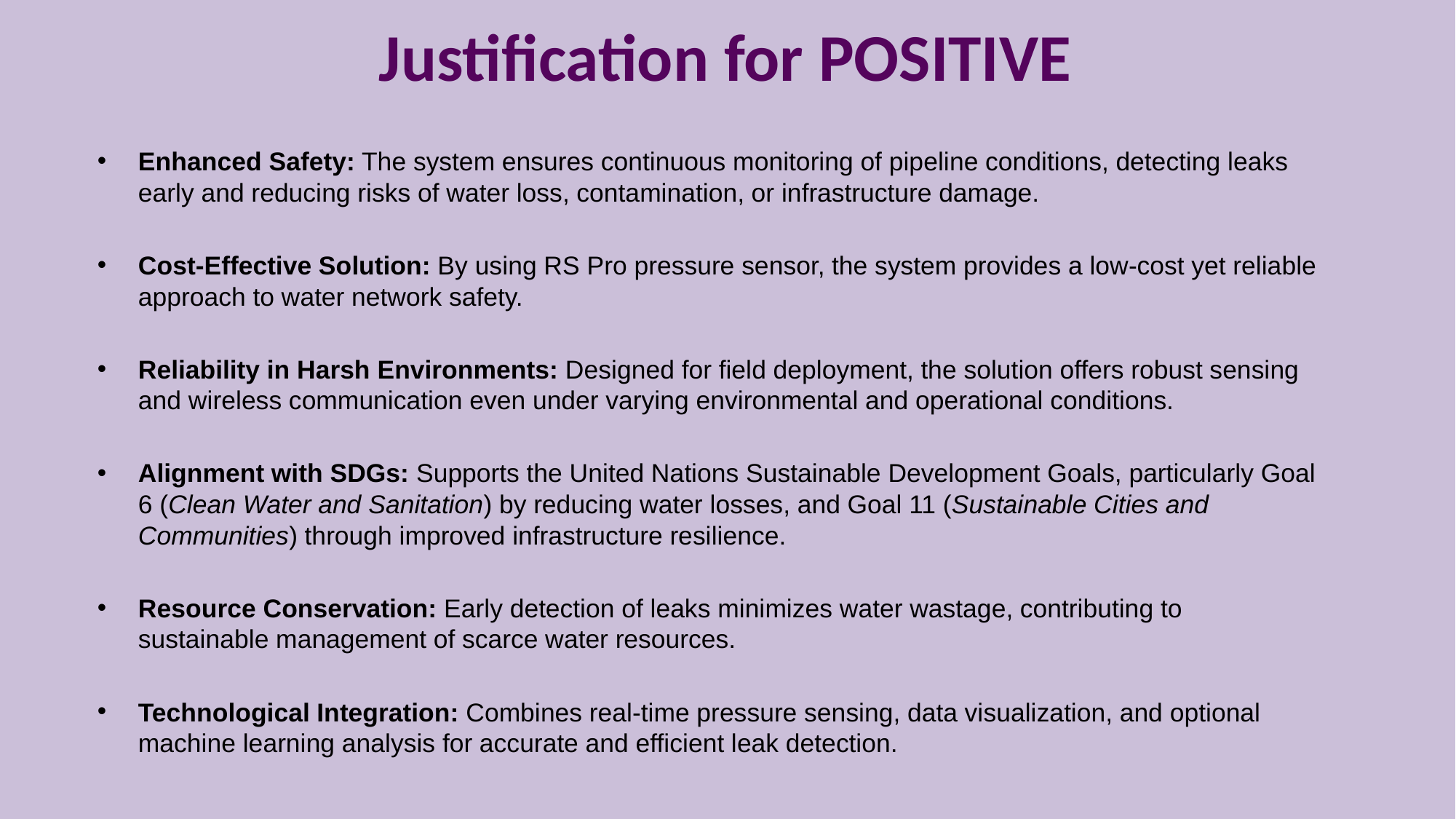

# Justification for POSITIVE
Enhanced Safety: The system ensures continuous monitoring of pipeline conditions, detecting leaks early and reducing risks of water loss, contamination, or infrastructure damage.

Cost-Effective Solution: By using RS Pro pressure sensor, the system provides a low-cost yet reliable approach to water network safety.

Reliability in Harsh Environments: Designed for field deployment, the solution offers robust sensing and wireless communication even under varying environmental and operational conditions.

Alignment with SDGs: Supports the United Nations Sustainable Development Goals, particularly Goal 6 (Clean Water and Sanitation) by reducing water losses, and Goal 11 (Sustainable Cities and Communities) through improved infrastructure resilience.

Resource Conservation: Early detection of leaks minimizes water wastage, contributing to sustainable management of scarce water resources.

Technological Integration: Combines real-time pressure sensing, data visualization, and optional machine learning analysis for accurate and efficient leak detection.